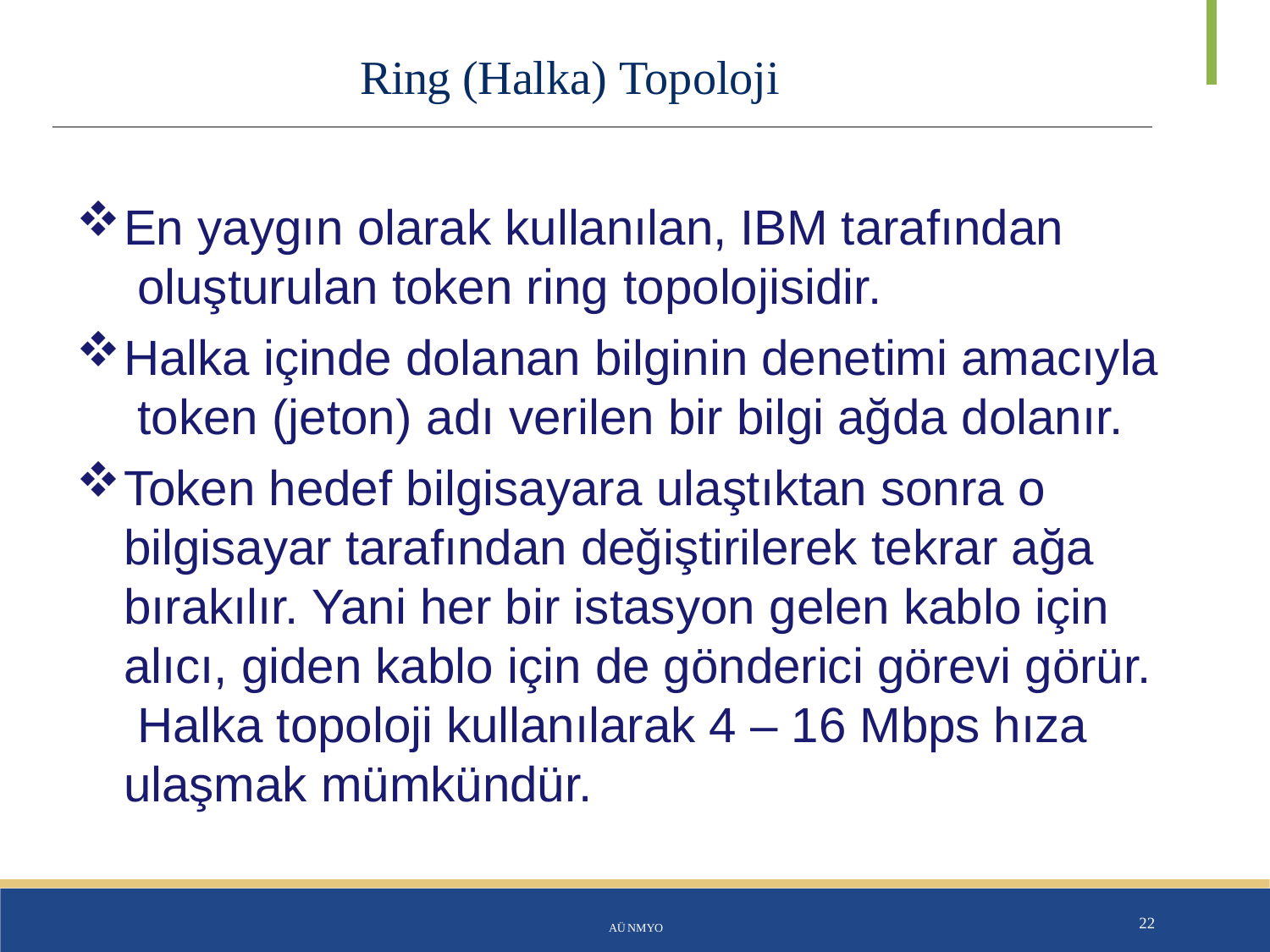

# Ring (Halka) Topoloji
En yaygın olarak kullanılan, IBM tarafından  oluşturulan token ring topolojisidir.
Halka içinde dolanan bilginin denetimi amacıyla  token (jeton) adı verilen bir bilgi ağda dolanır.
Token hedef bilgisayara ulaştıktan sonra o  bilgisayar tarafından değiştirilerek tekrar ağa  bırakılır. Yani her bir istasyon gelen kablo için  alıcı, giden kablo için de gönderici görevi görür.  Halka topoloji kullanılarak 4 – 16 Mbps hıza  ulaşmak mümkündür.
AÜ NMYO
22